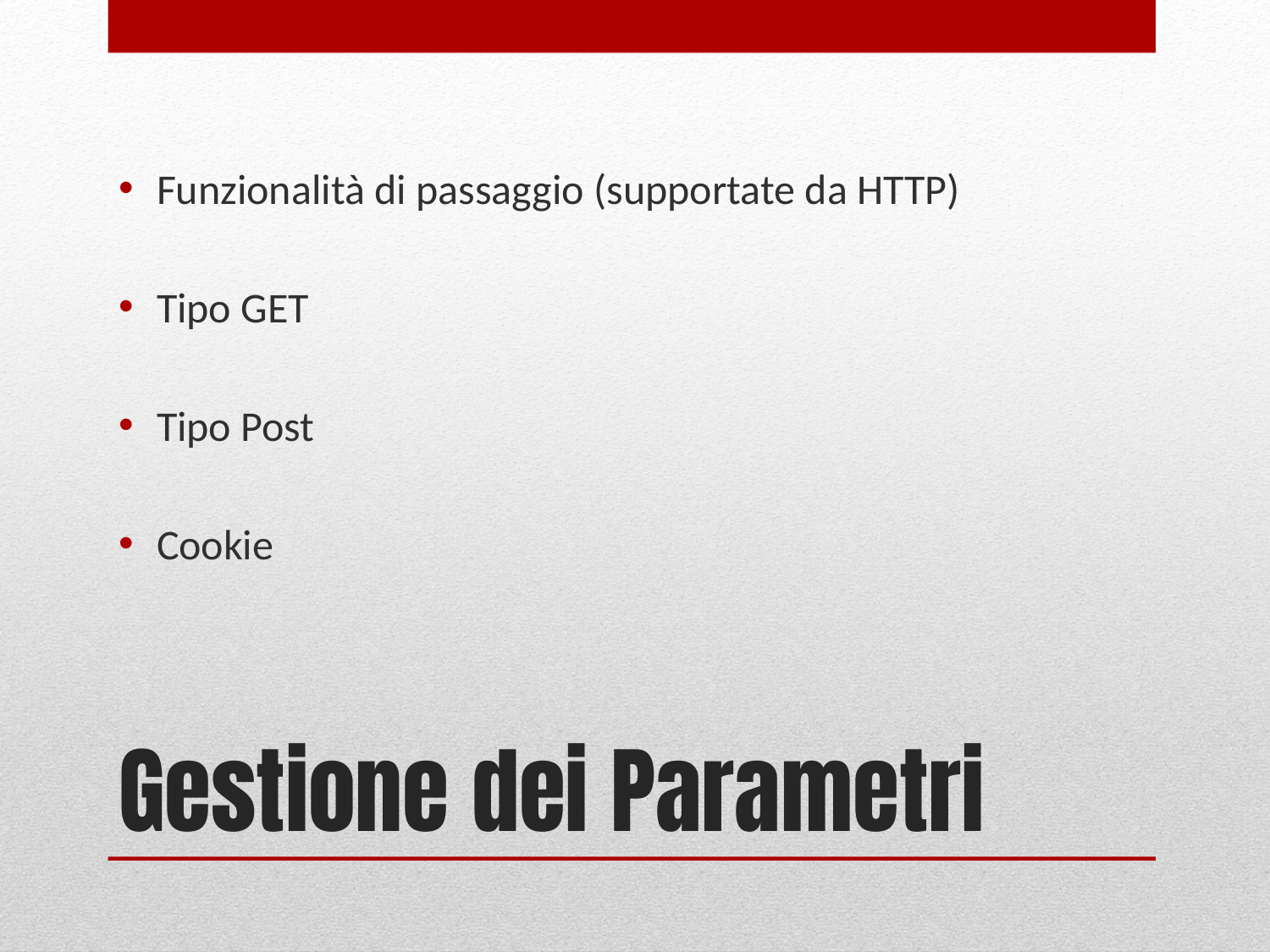

Funzionalità di passaggio (supportate da HTTP)

Tipo GET

Tipo Post

Cookie
# Gestione dei Parametri